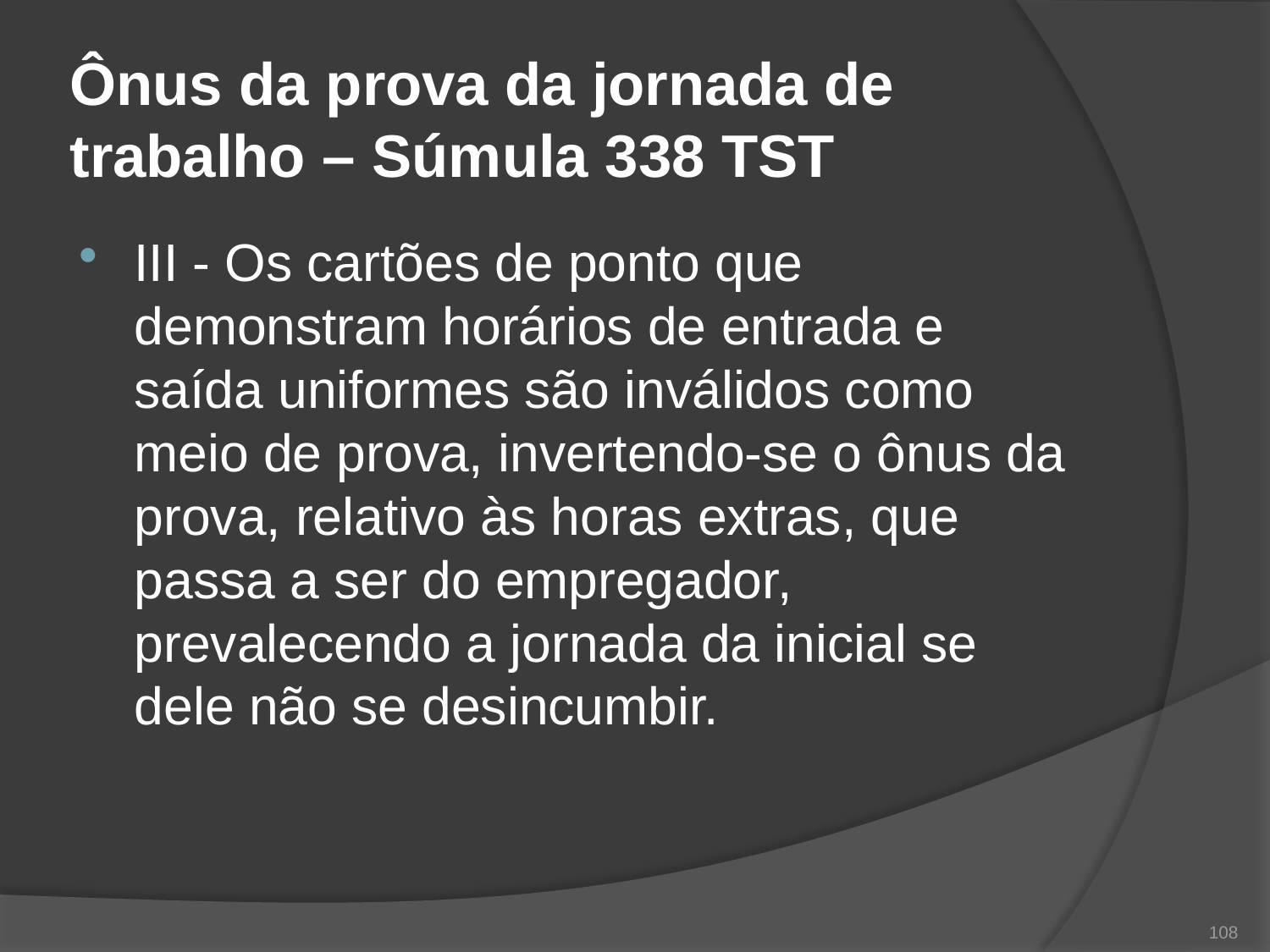

# Ônus da prova da jornada de trabalho – Súmula 338 TST
III - Os cartões de ponto que demonstram horários de entrada e saída uniformes são inválidos como meio de prova, invertendo-se o ônus da prova, relativo às horas extras, que passa a ser do empregador, prevalecendo a jornada da inicial se dele não se desincumbir.
108